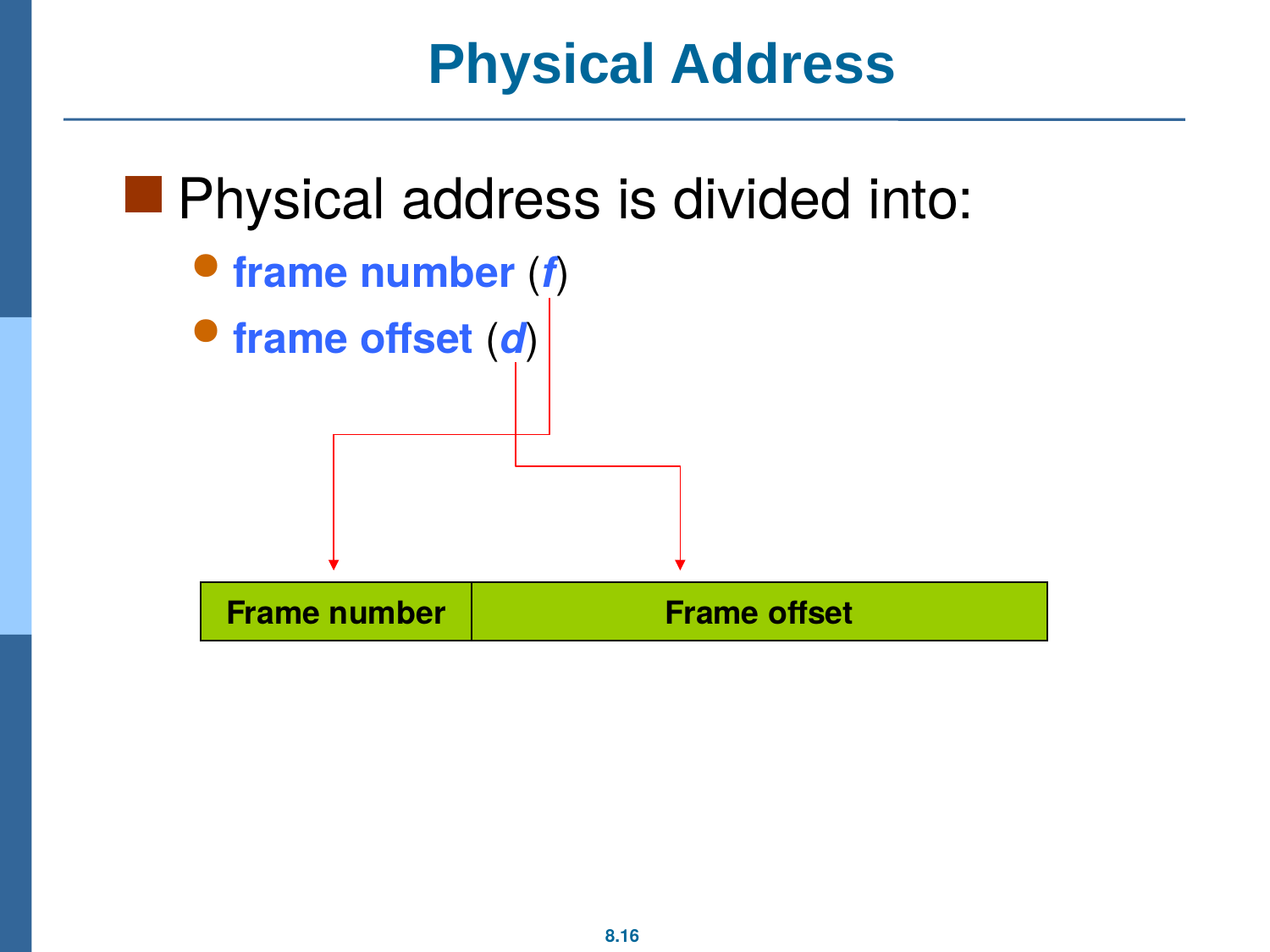

# Physical Address
Physical address is divided into:
frame number (f)
frame offset (d)
| Frame number | Frame offset |
| --- | --- |